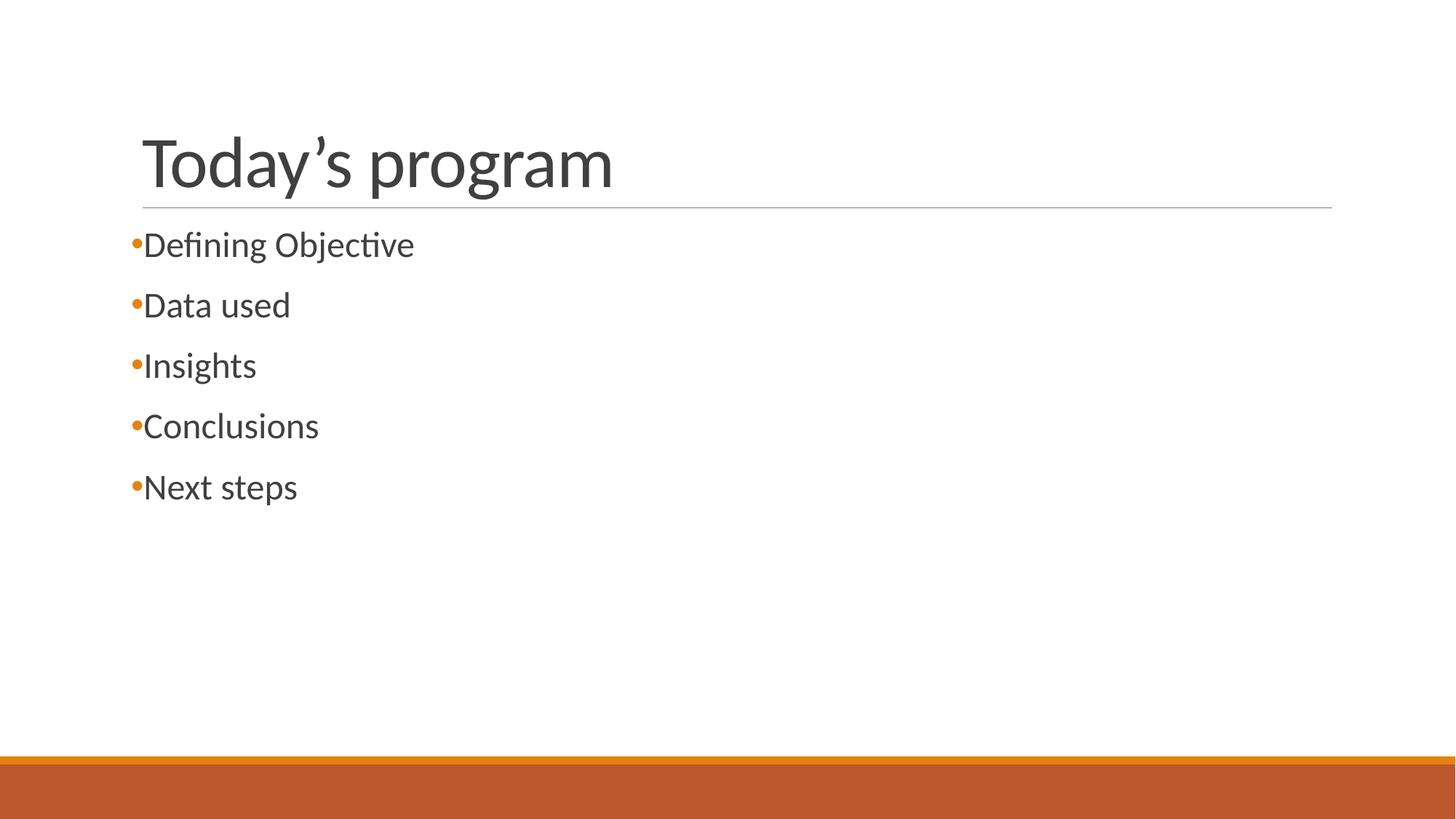

# Today’s program
Defining Objective
Data used
Insights
Conclusions
Next steps